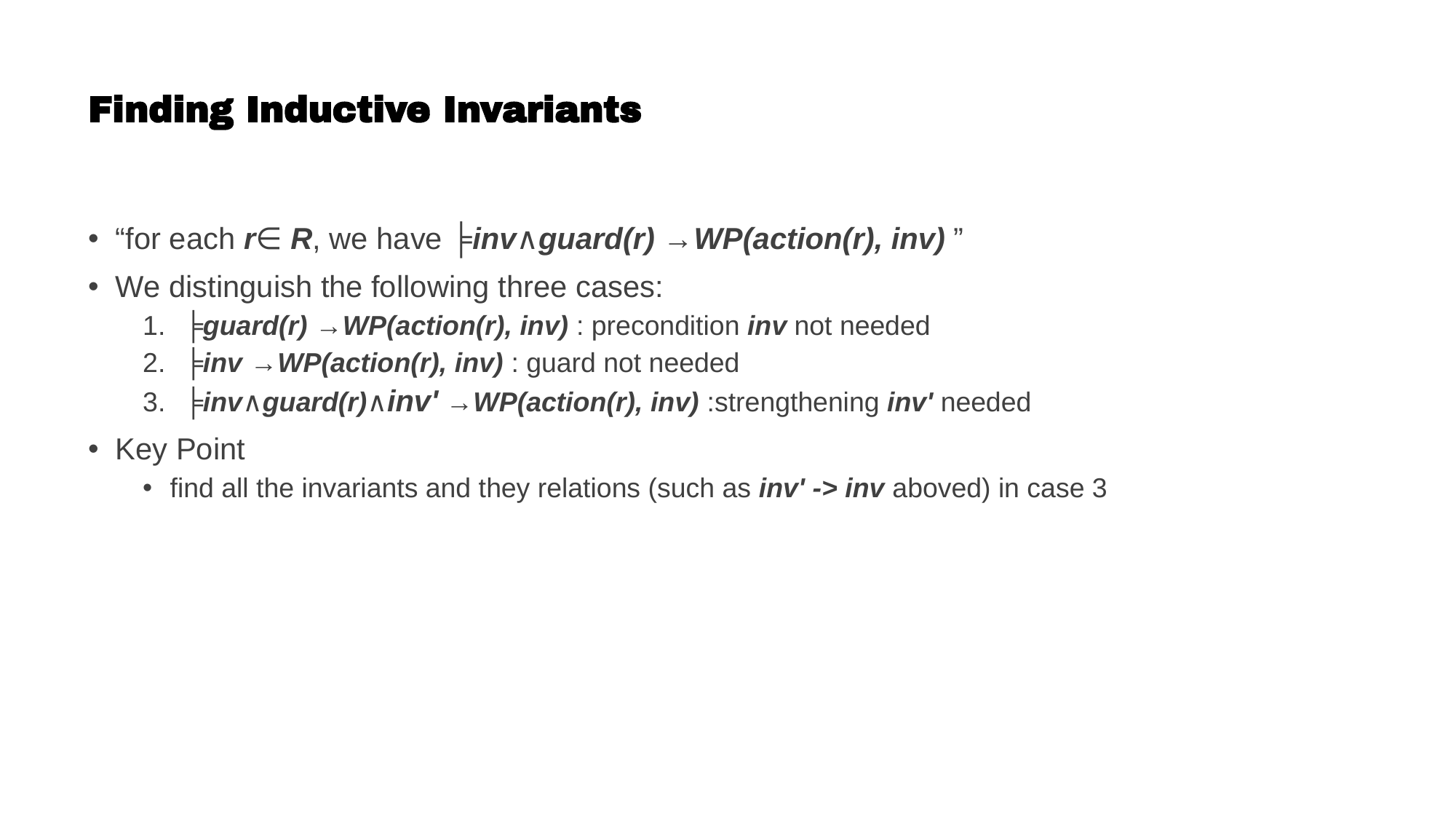

# Finding Inductive Invariants
“for each r∈ R, we have ╞inv∧guard(r) →WP(action(r), inv) ”
We distinguish the following three cases:
╞guard(r) →WP(action(r), inv) : precondition inv not needed
╞inv →WP(action(r), inv) : guard not needed
╞inv∧guard(r)∧inv' →WP(action(r), inv) :strengthening inv' needed
Key Point
find all the invariants and they relations (such as inv' -> inv aboved) in case 3